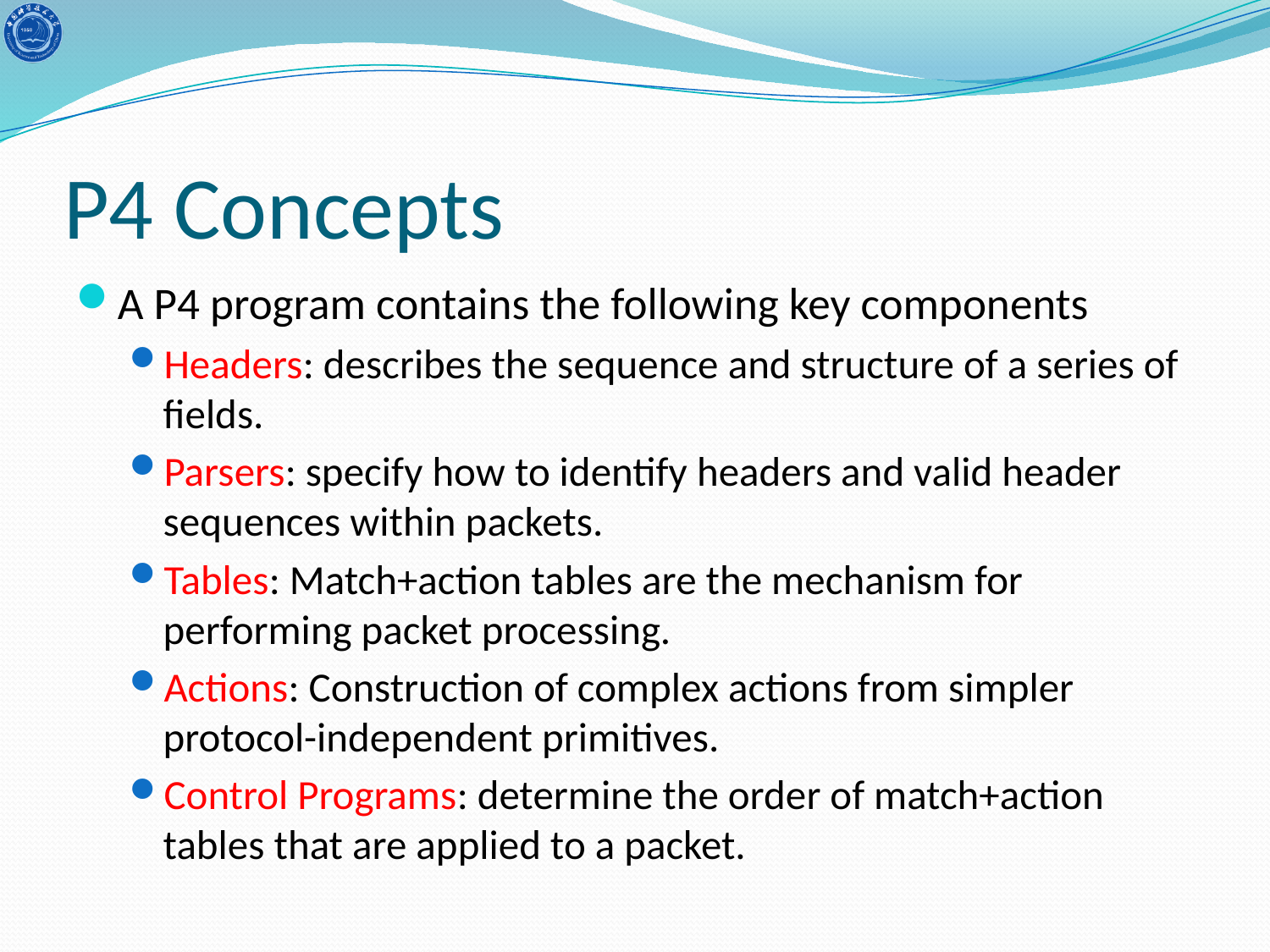

# P4 Concepts
A P4 program contains the following key components
Headers: describes the sequence and structure of a series of fields.
Parsers: specify how to identify headers and valid header sequences within packets.
Tables: Match+action tables are the mechanism for performing packet processing.
Actions: Construction of complex actions from simpler protocol-independent primitives.
Control Programs: determine the order of match+action tables that are applied to a packet.